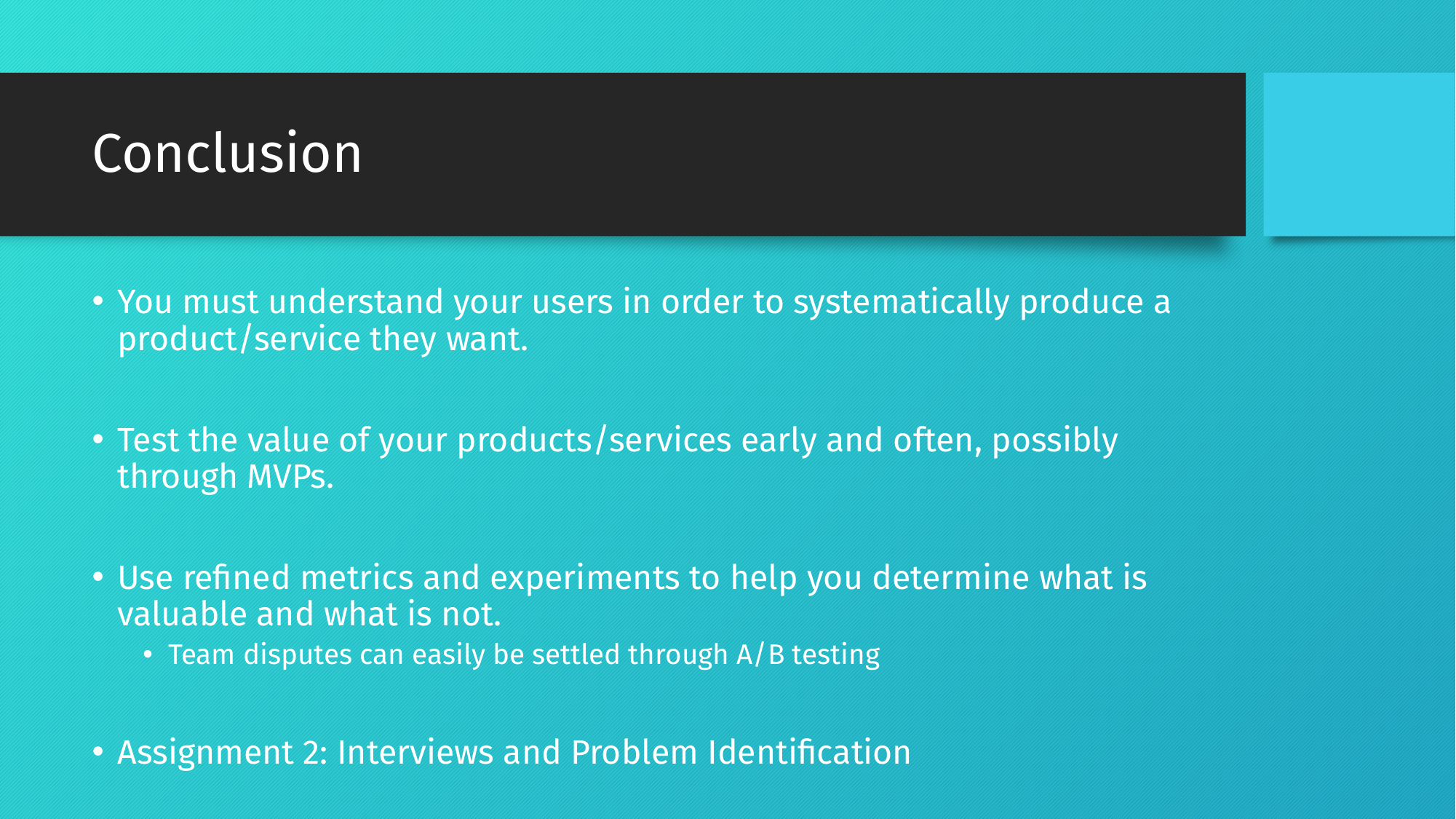

# Conclusion
You must understand your users in order to systematically produce a product/service they want.

Test the value of your products/services early and often, possibly through MVPs.

Use refined metrics and experiments to help you determine what is valuable and what is not.
Team disputes can easily be settled through A/B testing

Assignment 2: Interviews and Problem Identification